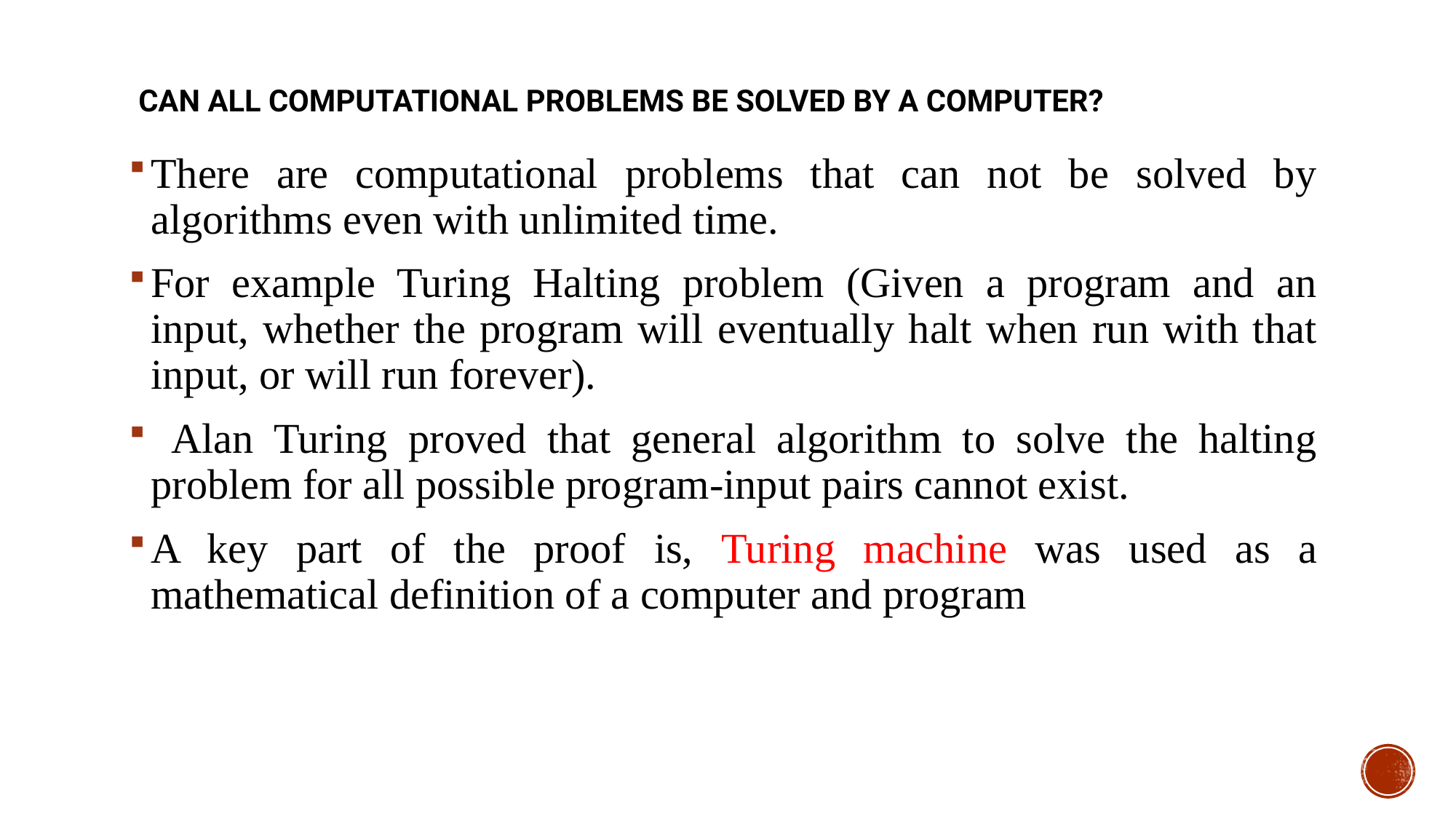

# Can all computational problems be solved by a computer?
There are computational problems that can not be solved by algorithms even with unlimited time.
For example Turing Halting problem (Given a program and an input, whether the program will eventually halt when run with that input, or will run forever).
 Alan Turing proved that general algorithm to solve the halting problem for all possible program-input pairs cannot exist.
A key part of the proof is, Turing machine was used as a mathematical definition of a computer and program